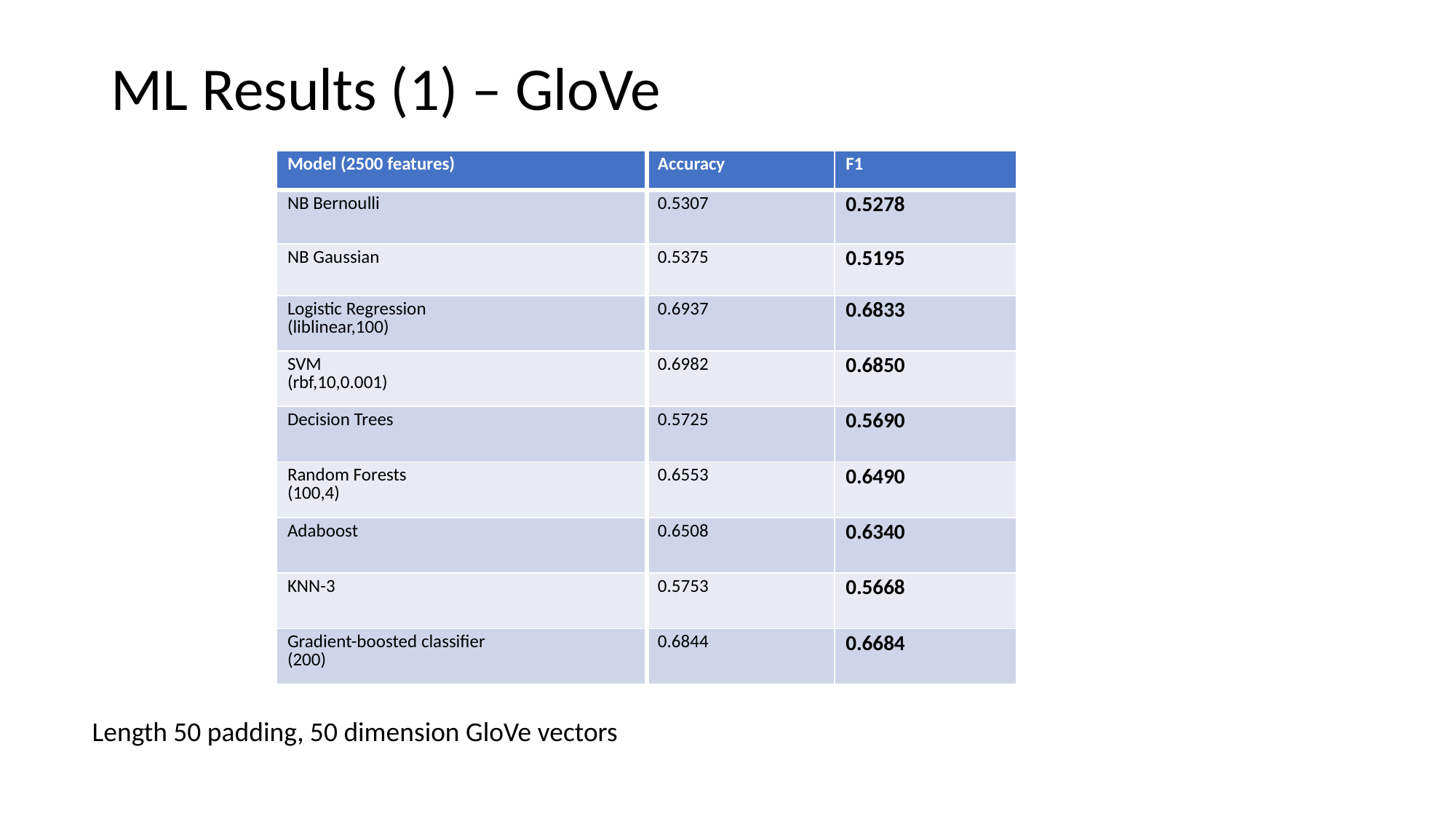

# ML Results (1) – GloVe
| Model (2500 features) | Accuracy | F1 |
| --- | --- | --- |
| NB Bernoulli | 0.5307 | 0.5278 |
| NB Gaussian | 0.5375 | 0.5195 |
| Logistic Regression (liblinear,100) | 0.6937 | 0.6833 |
| SVM (rbf,10,0.001) | 0.6982 | 0.6850 |
| Decision Trees | 0.5725 | 0.5690 |
| Random Forests (100,4) | 0.6553 | 0.6490 |
| Adaboost | 0.6508 | 0.6340 |
| KNN-3 | 0.5753 | 0.5668 |
| Gradient-boosted classifier (200) | 0.6844 | 0.6684 |
Length 50 padding, 50 dimension GloVe vectors